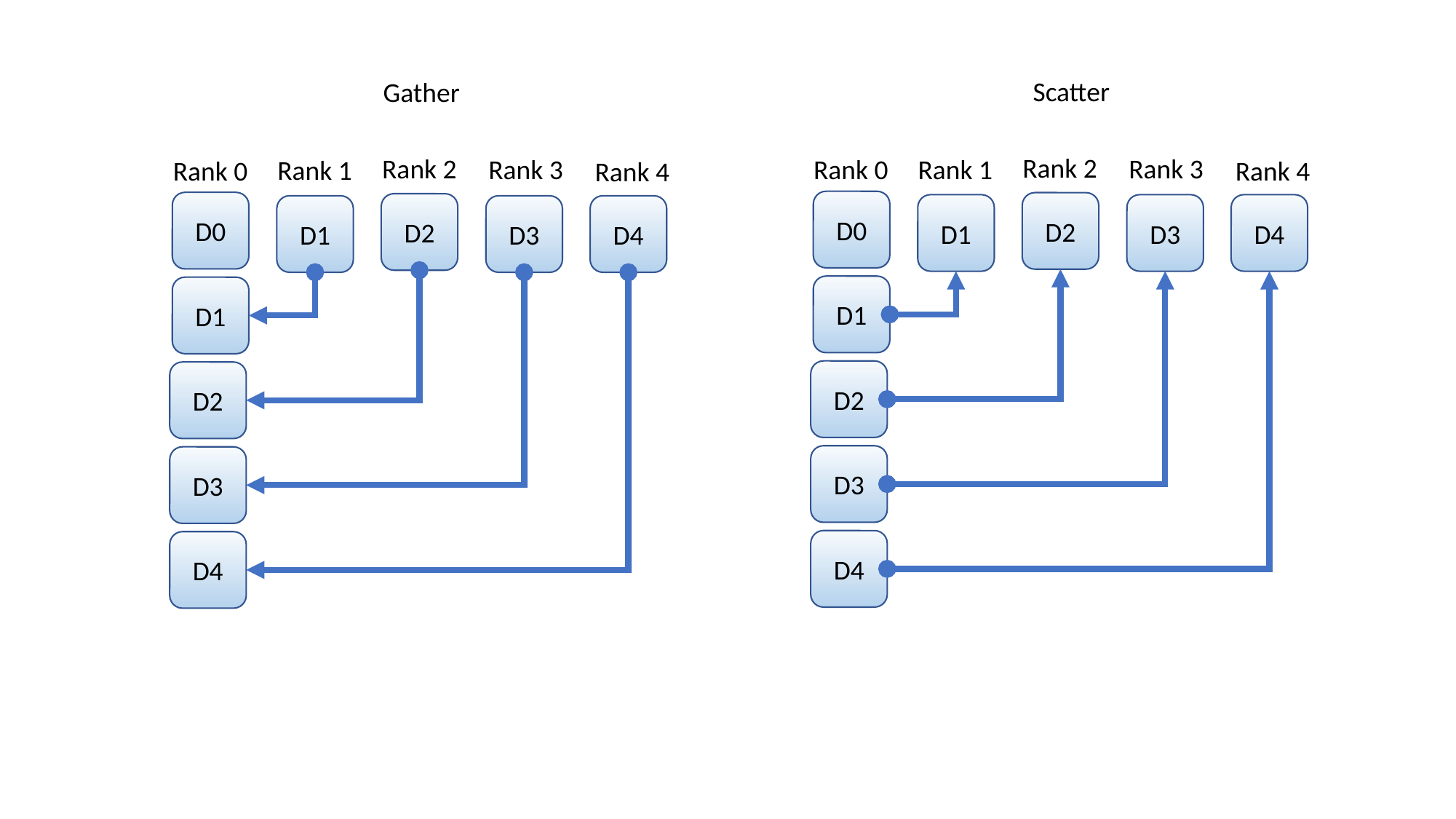

Scatter
Gather
Rank 2
Rank 3
Rank 2
Rank 1
Rank 3
Rank 0
Rank 1
Rank 0
Rank 4
Rank 4
D0
D0
D2
D2
D3
D4
D1
D3
D4
D1
D1
D1
D2
D2
D3
D3
D4
D4